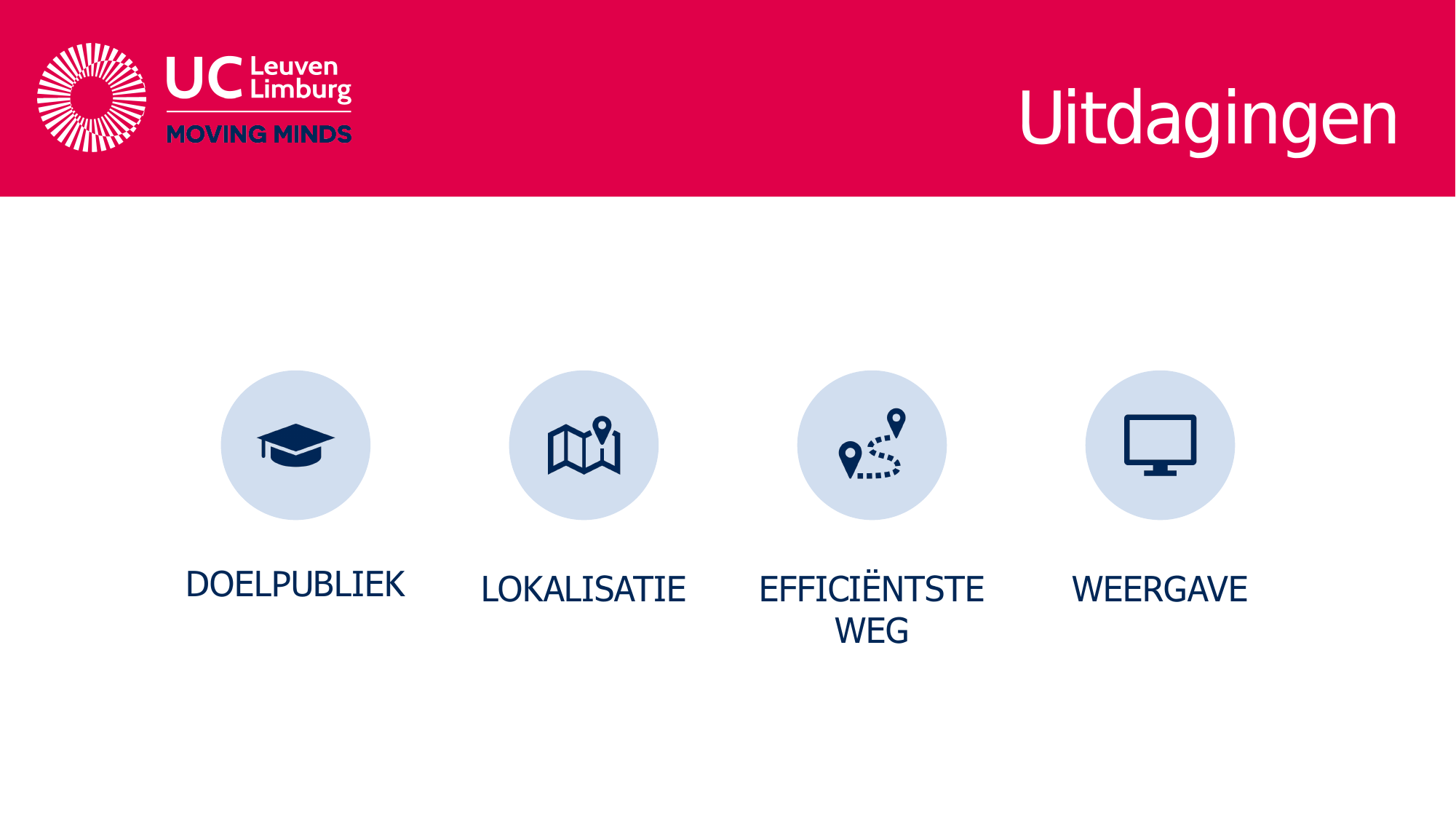

# Uitdagingen
Doelpubliek
Lokalisatie
Efficiëntste weg
Weergave